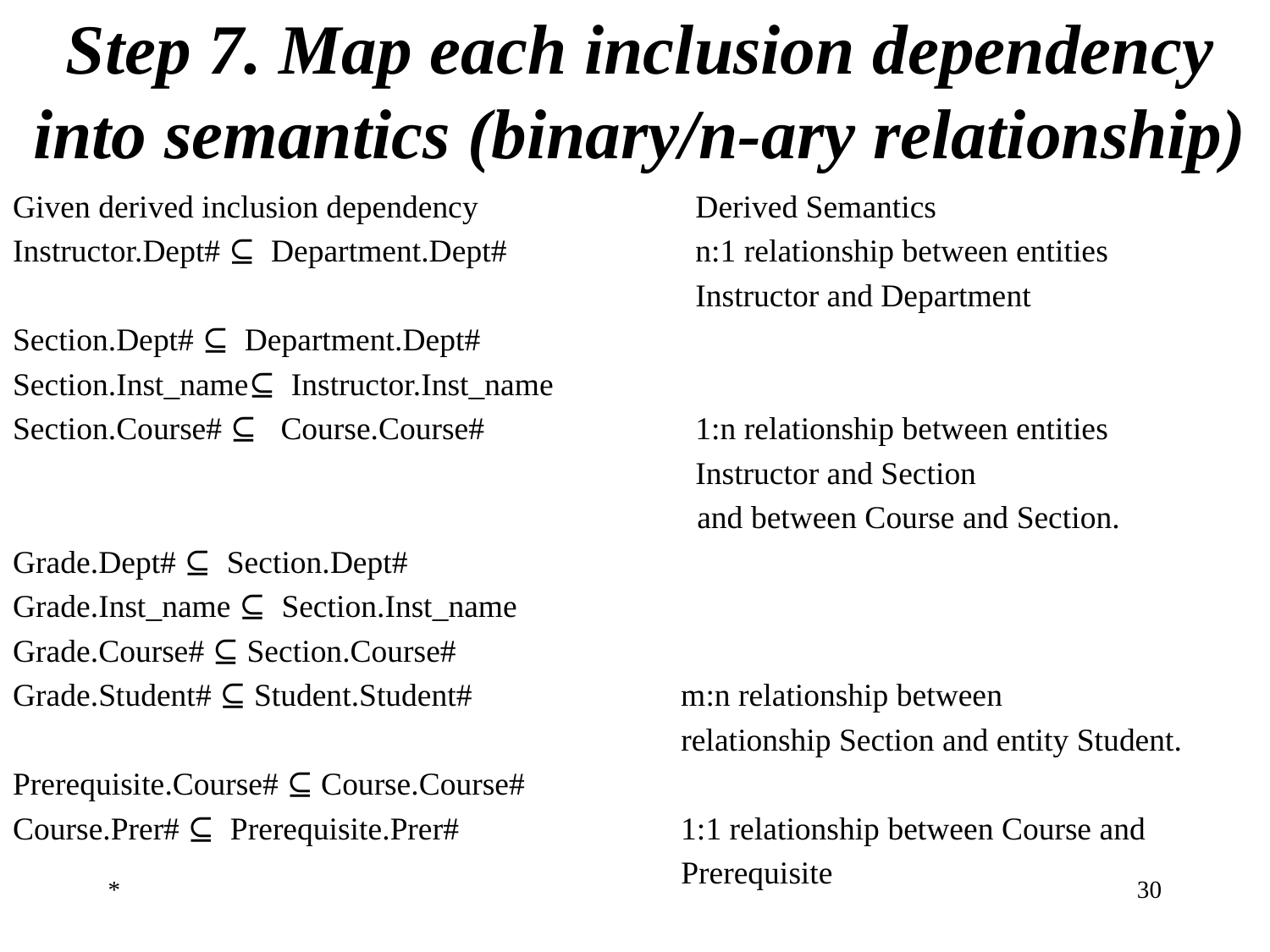

# Step 7. Map each inclusion dependency into semantics (binary/n-ary relationship)
Given derived inclusion dependency		Derived Semantics
Instructor.Dept# ⊆  Department.Dept#		n:1 relationship between entities
						Instructor and Department
Section.Dept# ⊆  Department.Dept#
Section.Inst_name⊆  Instructor.Inst_name
Section.Course# ⊆   Course.Course#		1:n relationship between entities
						Instructor and Section
					                and between Course and Section.
Grade.Dept# ⊆  Section.Dept#
Grade.Inst_name ⊆  Section.Inst_name
Grade.Course# ⊆ Section.Course#
Grade.Student# ⊆ Student.Student#	              m:n relationship between
					              relationship Section and entity Student.
Prerequisite.Course# ⊆ Course.Course#
Course.Prer# ⊆  Prerequisite.Prer#	              1:1 relationship between Course and
					              Prerequisite

*
30